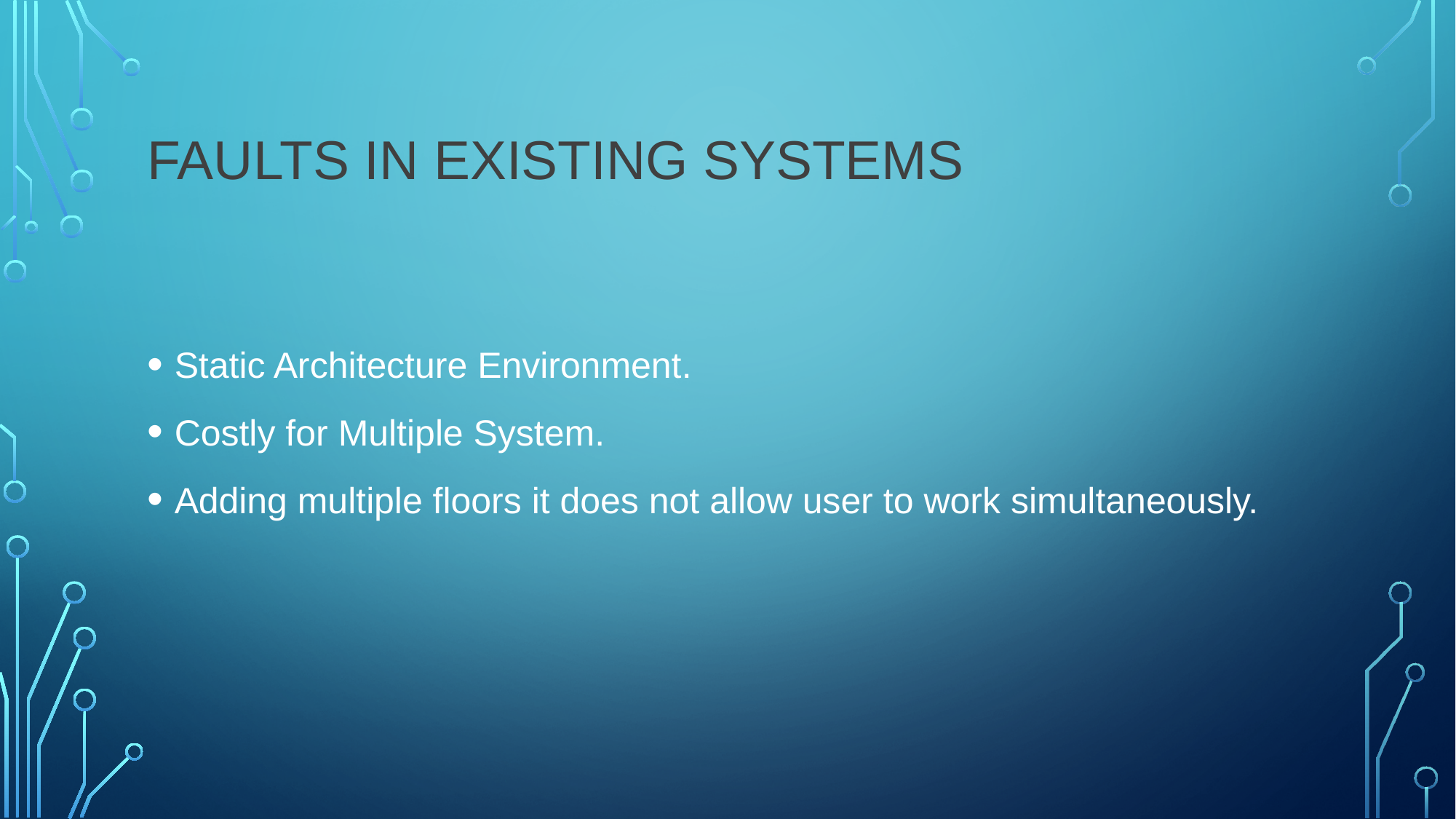

# Faults in existing systems

Static Architecture Environment.
Costly for Multiple System.
Adding multiple floors it does not allow user to work simultaneously.